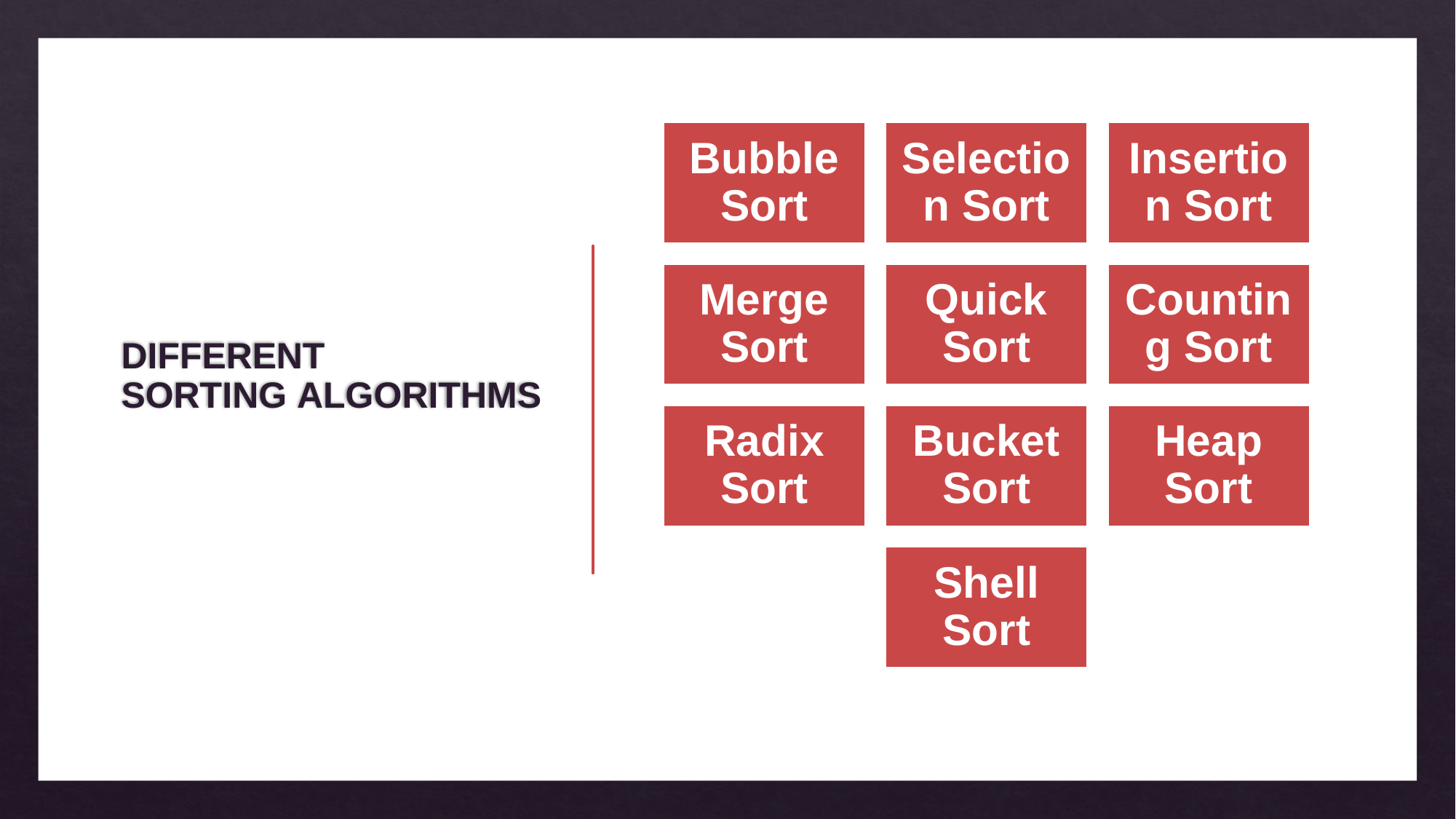

# DIFFERENT SORTING ALGORITHMS

Bubble Sort
Selection Sort
Insertion Sort
Merge Sort
Quick Sort
Counting Sort
Radix Sort
Bucket Sort
Heap Sort
Shell Sort